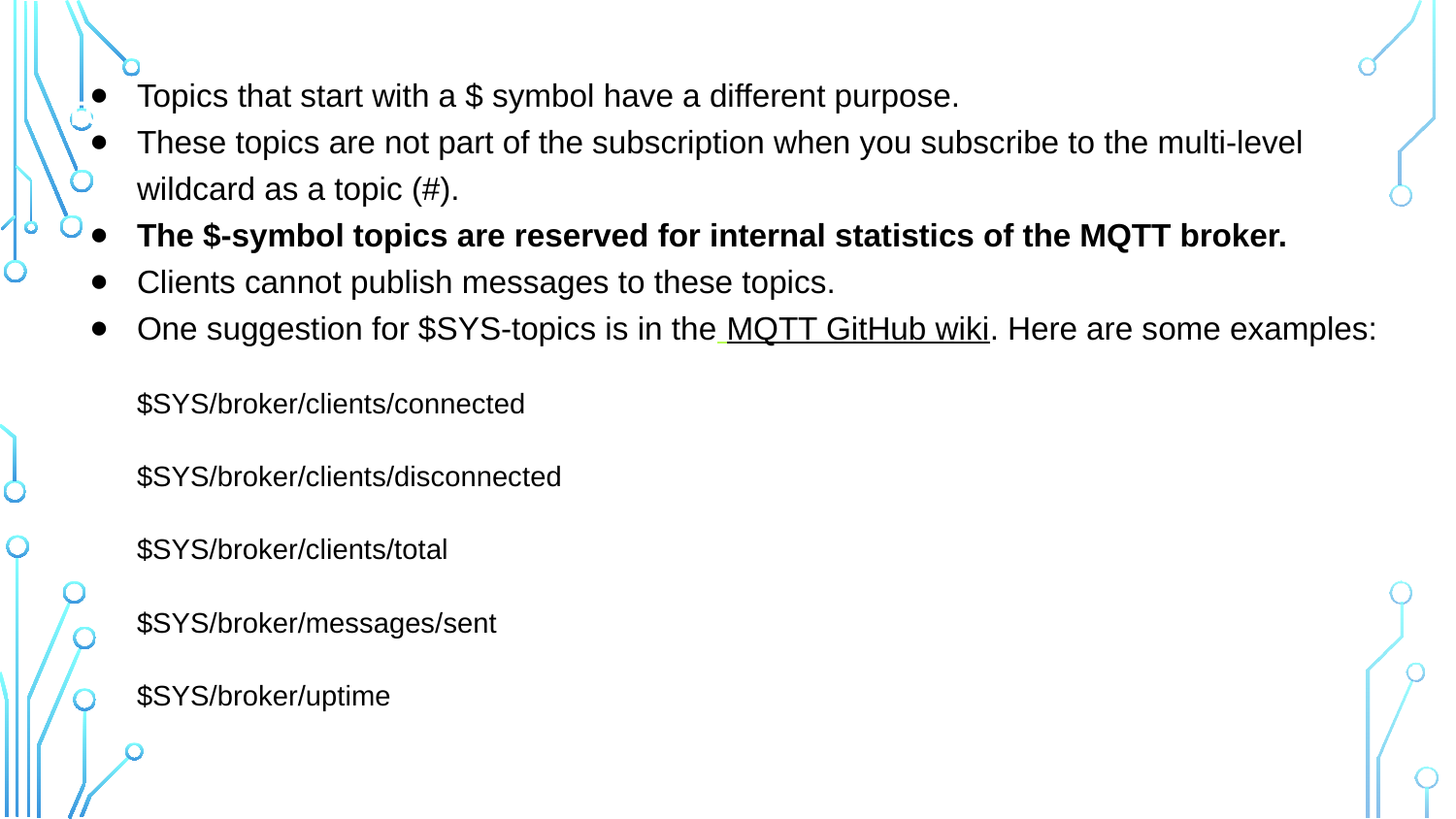

Topics that start with a $ symbol have a different purpose.
These topics are not part of the subscription when you subscribe to the multi-level wildcard as a topic (#).
The $-symbol topics are reserved for internal statistics of the MQTT broker.
Clients cannot publish messages to these topics.
One suggestion for $SYS-topics is in the MQTT GitHub wiki. Here are some examples:
$SYS/broker/clients/connected
$SYS/broker/clients/disconnected
$SYS/broker/clients/total
$SYS/broker/messages/sent
$SYS/broker/uptime
# TOPICS BEGINNING WITH $